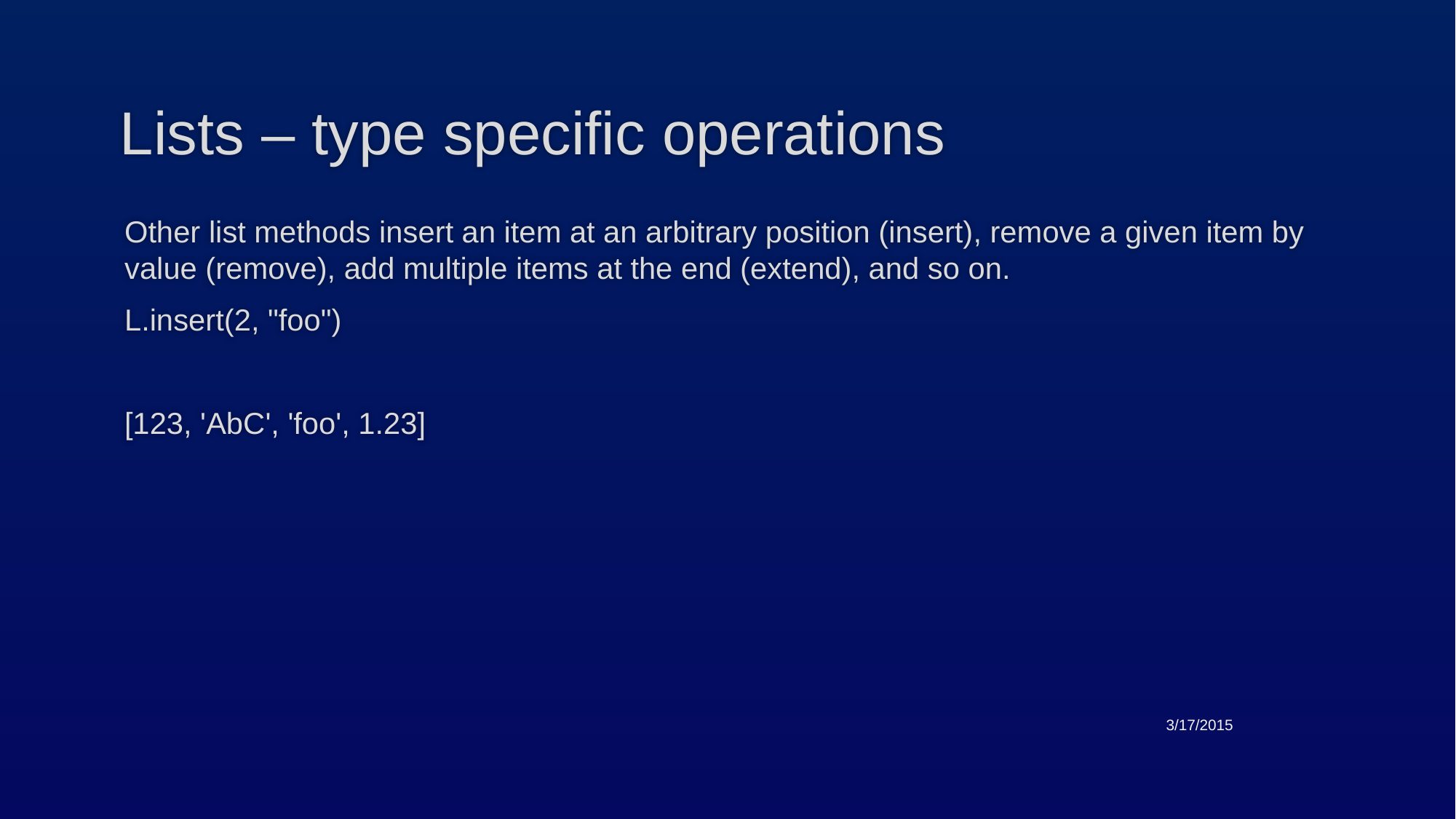

# Lists – type specific operations
Other list methods insert an item at an arbitrary position (insert), remove a given item by value (remove), add multiple items at the end (extend), and so on.
L.insert(2, "foo")

[123, 'AbC', 'foo', 1.23]
3/17/2015